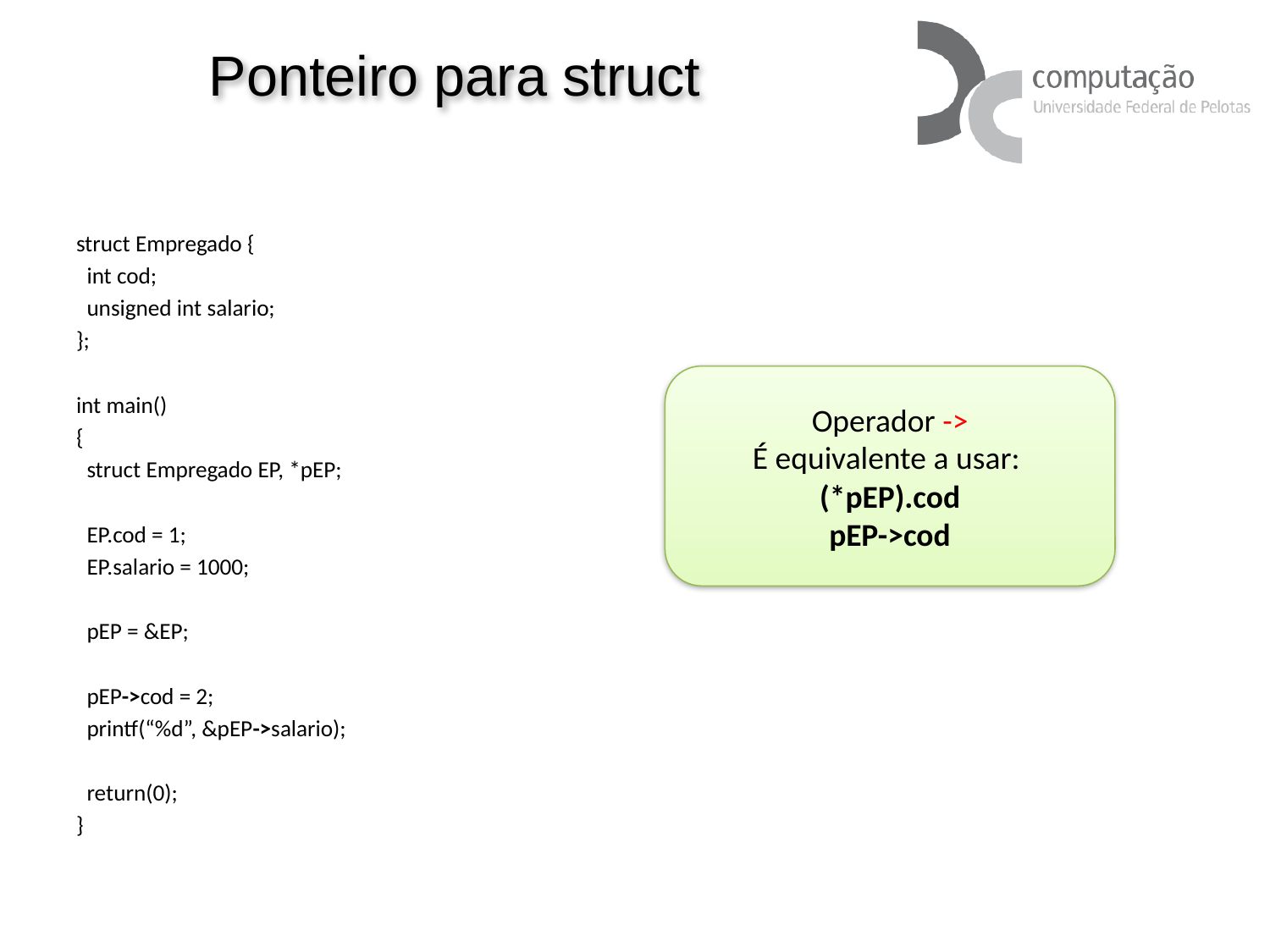

# Ponteiro para struct
struct Empregado {
  int cod;
  unsigned int salario;
};

int main()
{
  struct Empregado EP, *pEP;

  EP.cod = 1;
  EP.salario = 1000;

  pEP = &EP;

  pEP->cod = 2;
  printf(“%d”, &pEP->salario);

  return(0);
}

Operador ->
É equivalente a usar:
(*pEP).cod
pEP->cod